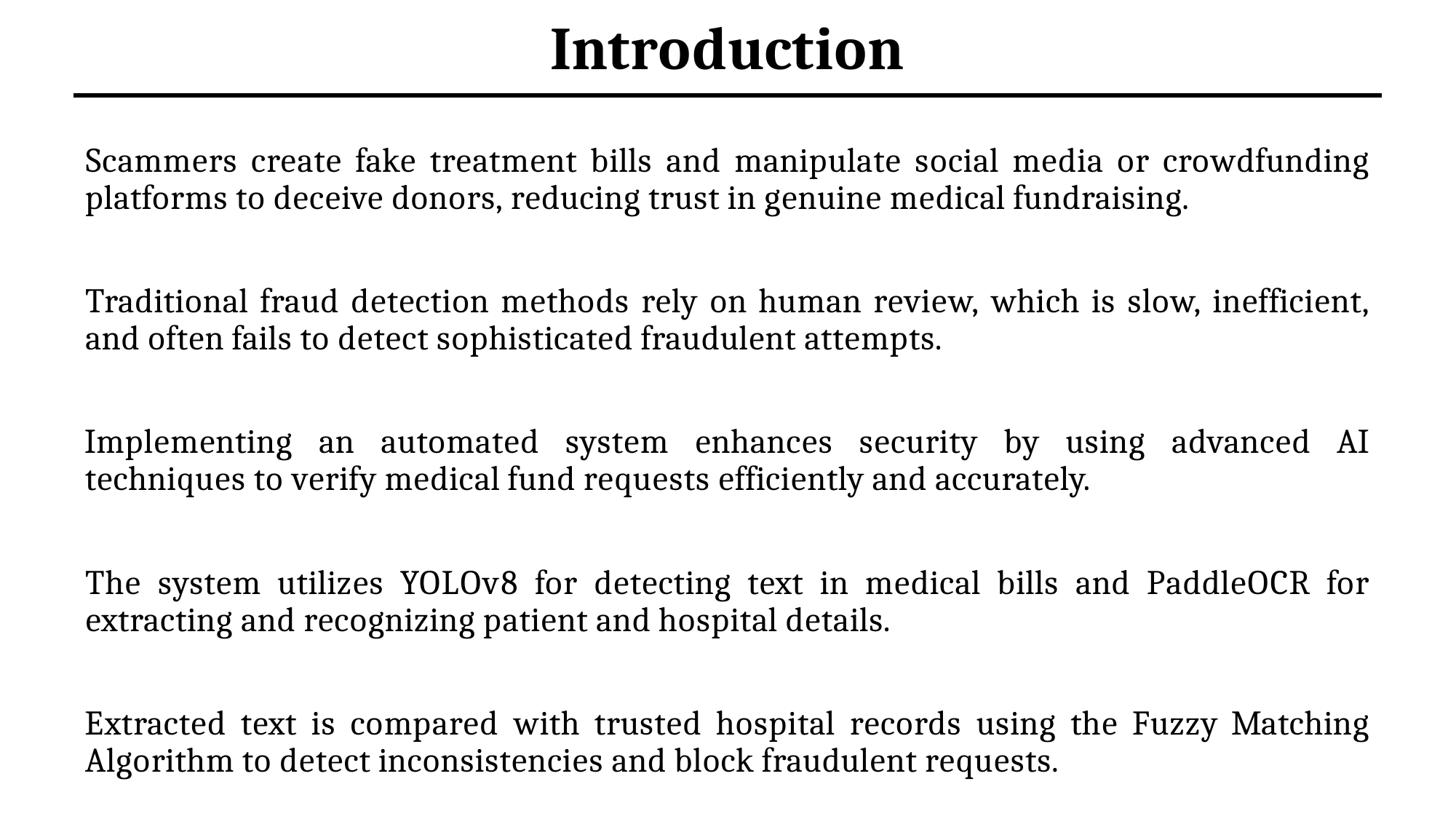

# Introduction
Scammers create fake treatment bills and manipulate social media or crowdfunding platforms to deceive donors, reducing trust in genuine medical fundraising.

Traditional fraud detection methods rely on human review, which is slow, inefficient, and often fails to detect sophisticated fraudulent attempts.

Implementing an automated system enhances security by using advanced AI techniques to verify medical fund requests efficiently and accurately.

The system utilizes YOLOv8 for detecting text in medical bills and PaddleOCR for extracting and recognizing patient and hospital details.

Extracted text is compared with trusted hospital records using the Fuzzy Matching Algorithm to detect inconsistencies and block fraudulent requests.